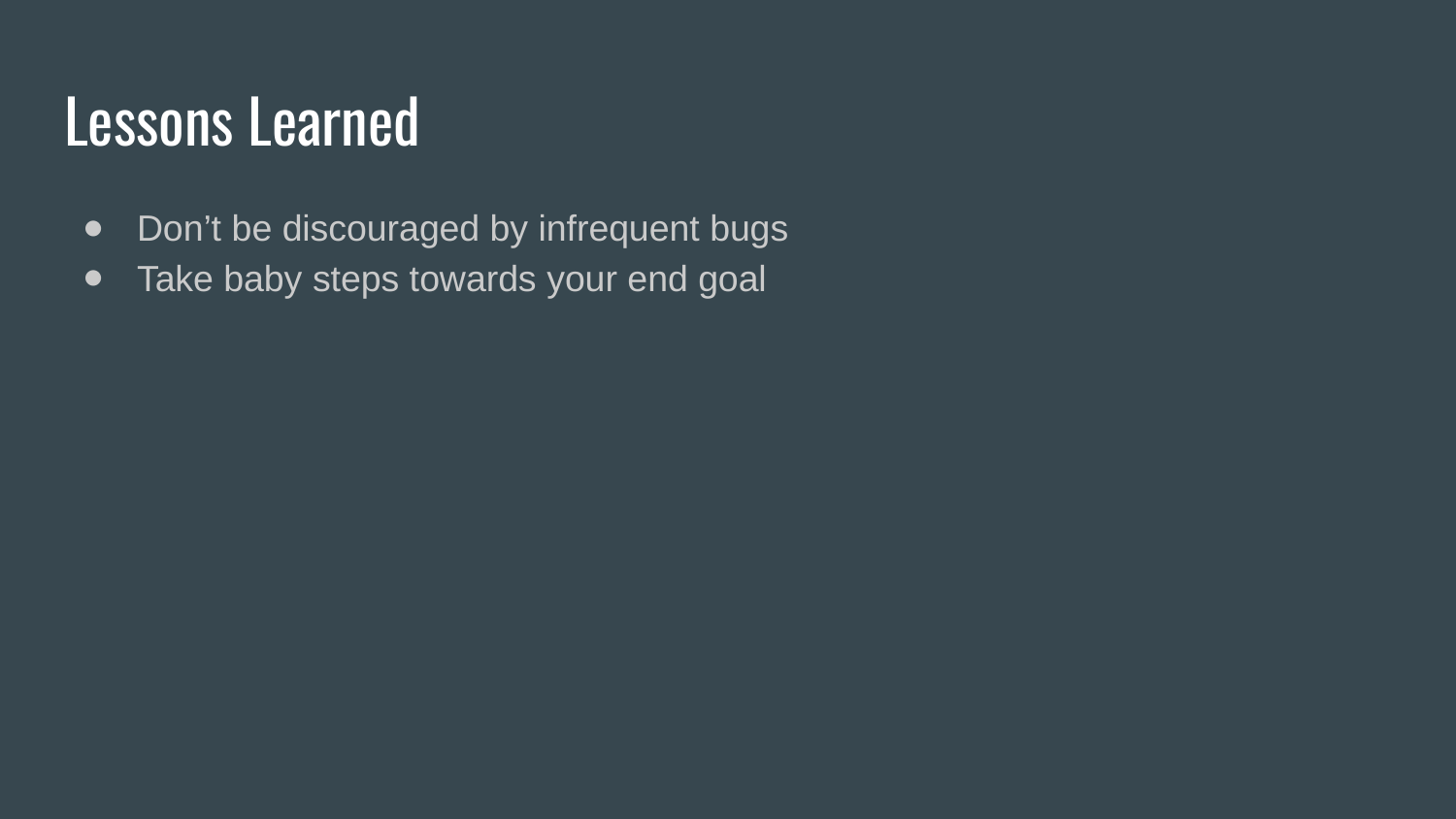

# Lessons Learned
Don’t be discouraged by infrequent bugs
Take baby steps towards your end goal